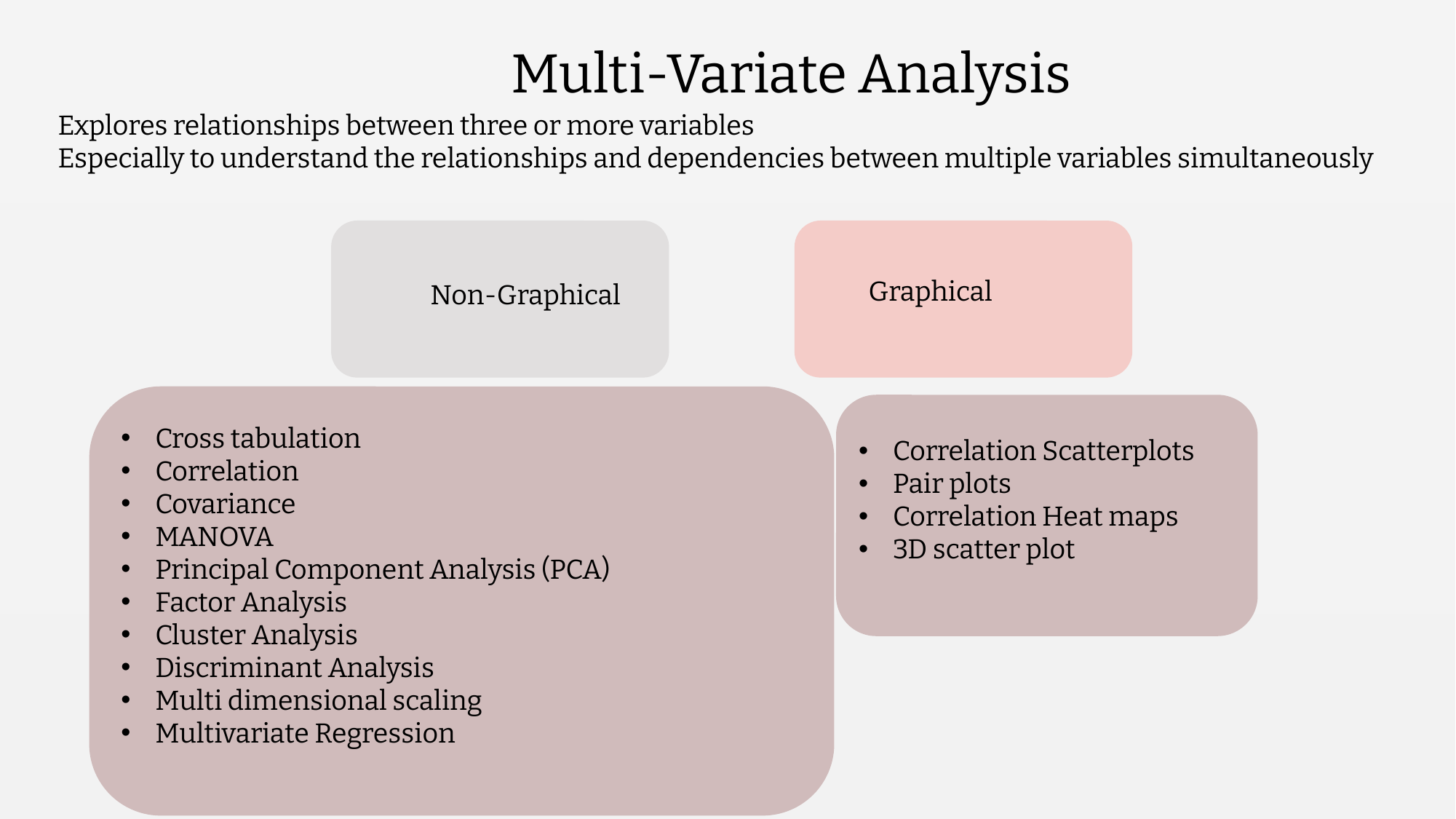

Multi-Variate Analysis
Explores relationships between three or more variables
Especially to understand the relationships and dependencies between multiple variables simultaneously

Non-Graphical

Graphical
Cross tabulation
Correlation
Covariance
MANOVA
Principal Component Analysis (PCA)
Factor Analysis
Cluster Analysis
Discriminant Analysis
Multi dimensional scaling
Multivariate Regression

Correlation Scatterplots
Pair plots
Correlation Heat maps
3D scatter plot